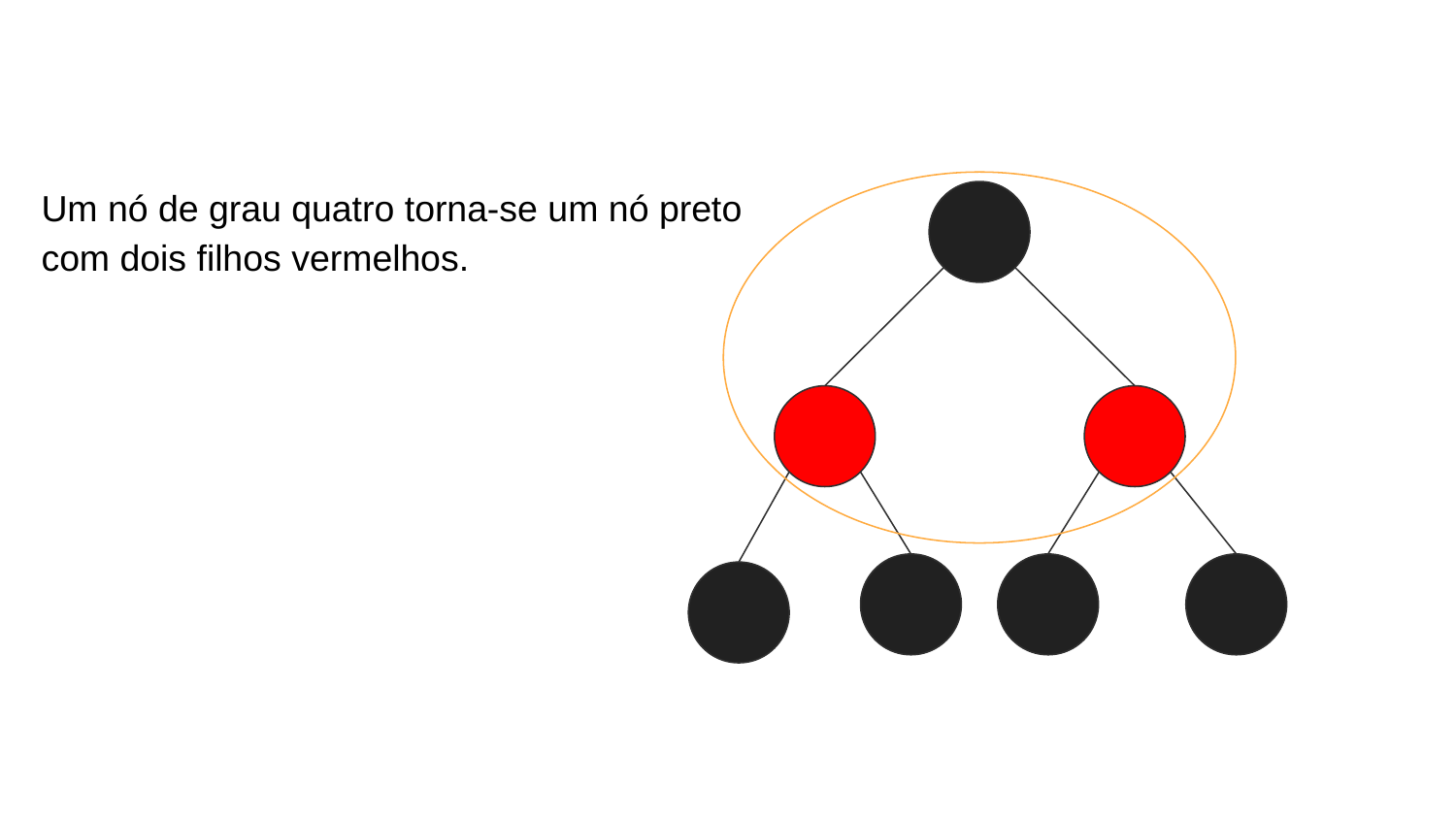

Um nó de grau quatro torna-se um nó preto com dois filhos vermelhos.